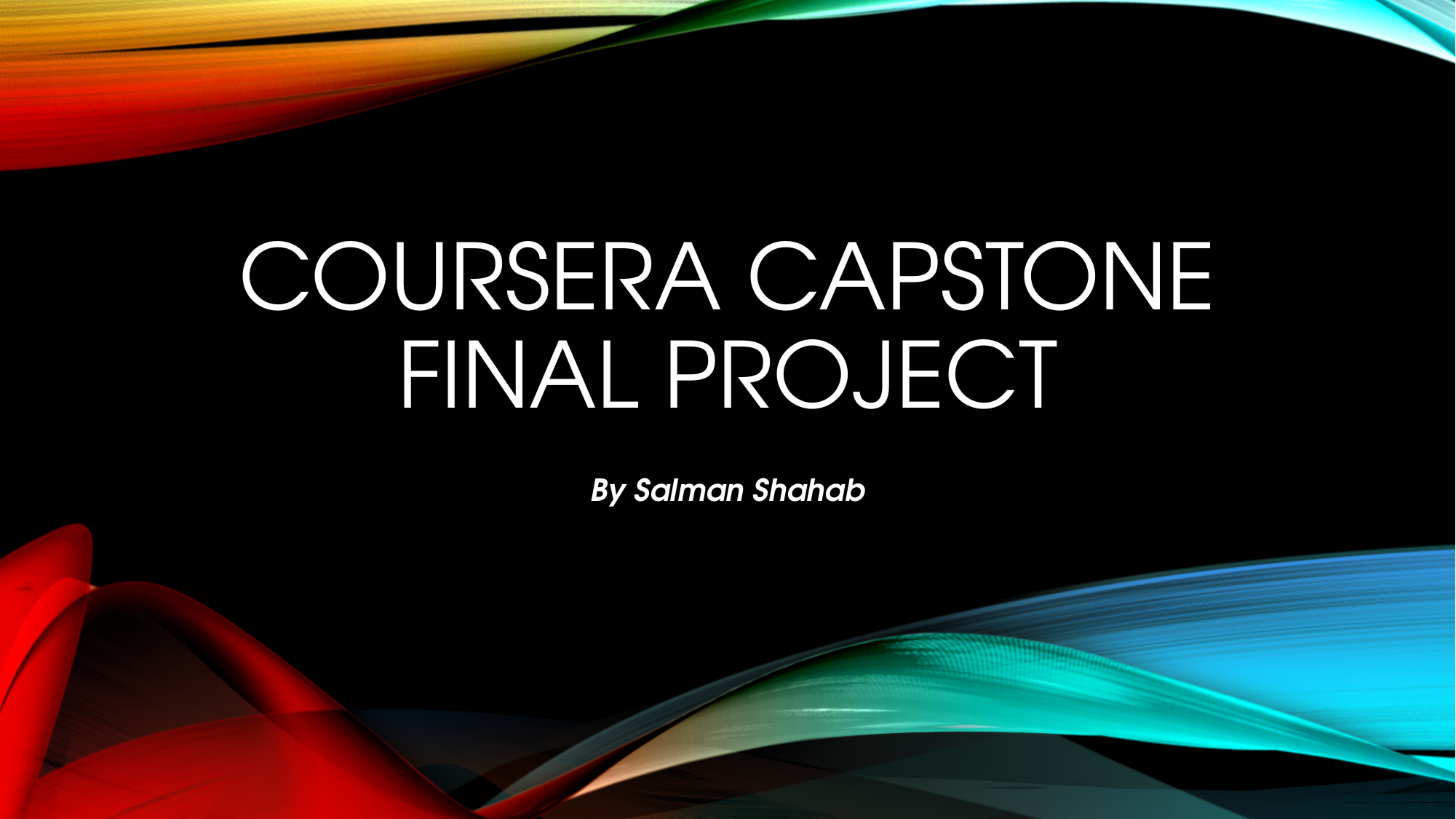

# Coursera Capstone Final Project
By Salman Shahab